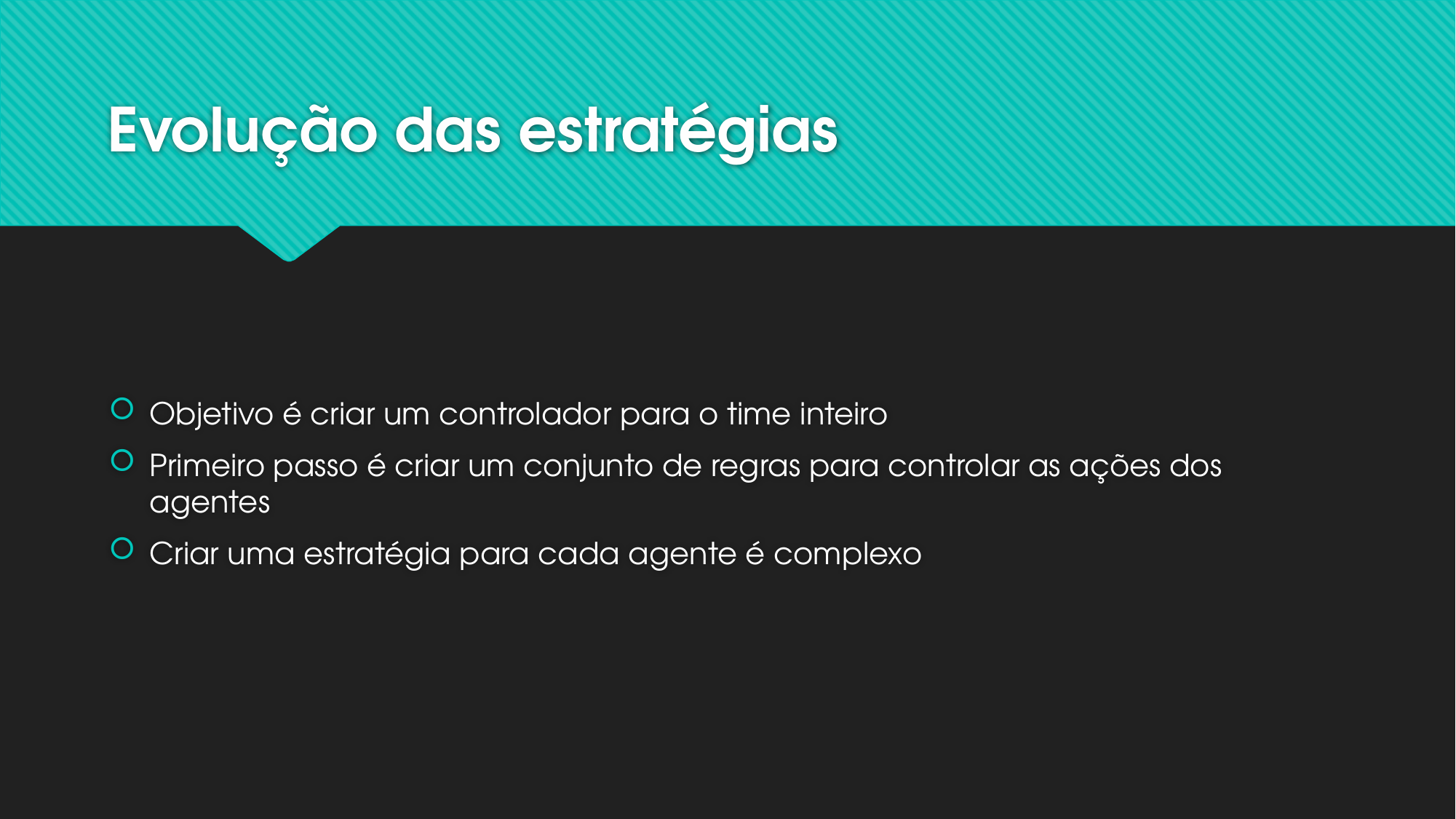

# Evolução das estratégias
Objetivo é criar um controlador para o time inteiro
Primeiro passo é criar um conjunto de regras para controlar as ações dos agentes
Criar uma estratégia para cada agente é complexo